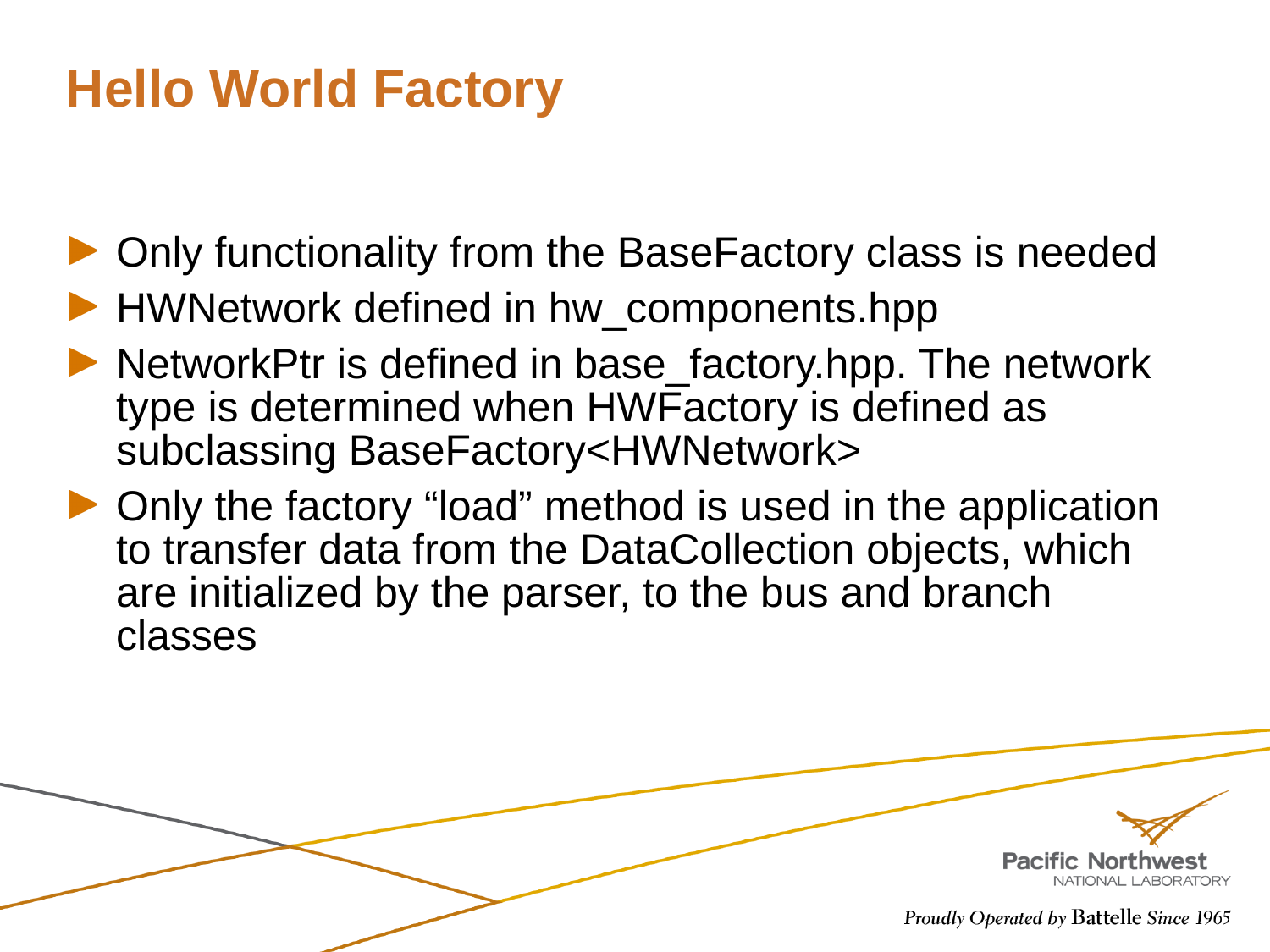

# Hello World Factory
Only functionality from the BaseFactory class is needed
HWNetwork defined in hw_components.hpp
NetworkPtr is defined in base_factory.hpp. The network type is determined when HWFactory is defined as subclassing BaseFactory<HWNetwork>
Only the factory “load” method is used in the application to transfer data from the DataCollection objects, which are initialized by the parser, to the bus and branch classes